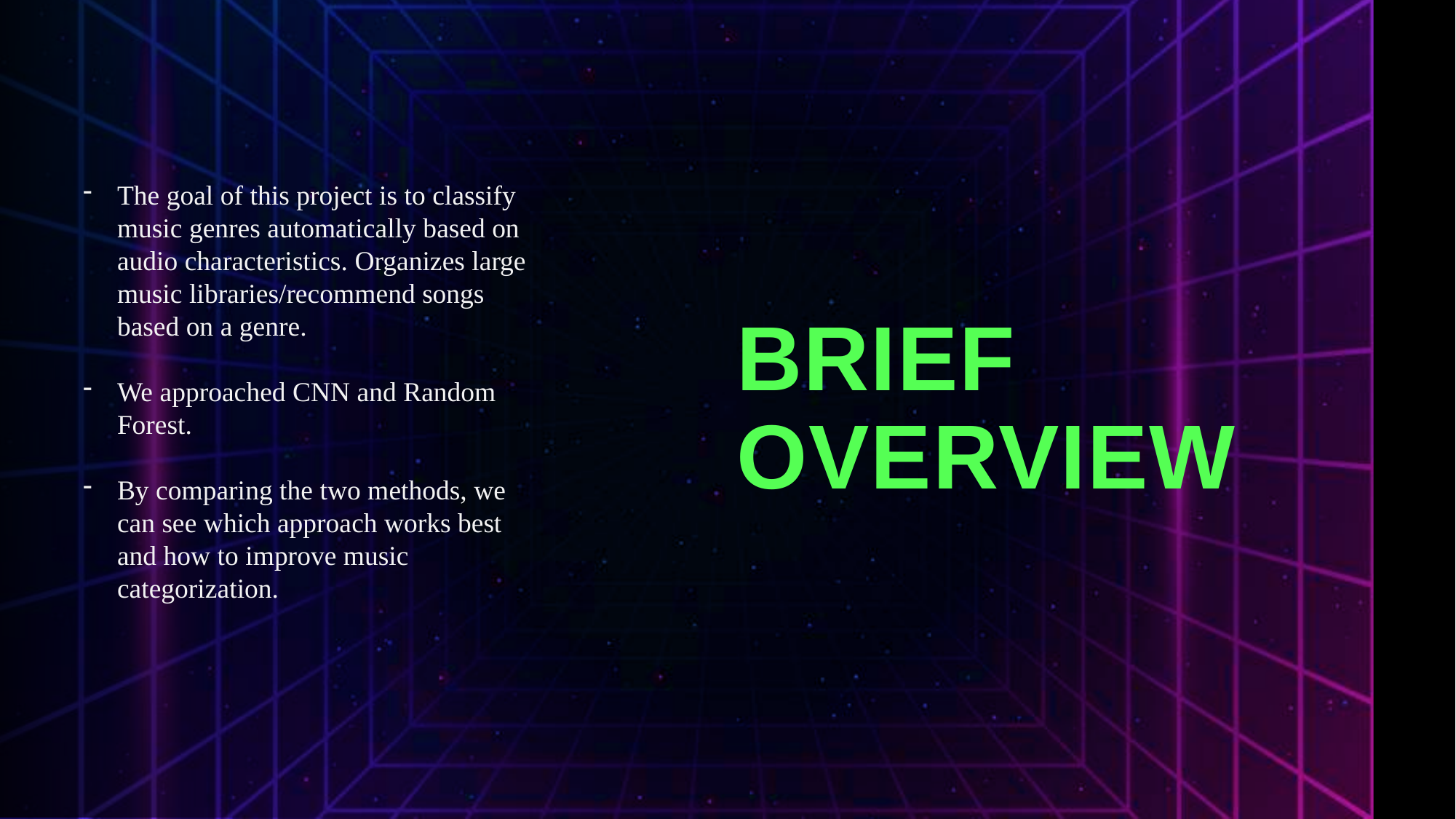

The goal of this project is to classify music genres automatically based on audio characteristics. Organizes large music libraries/recommend songs based on a genre.

We approached CNN and Random Forest.

By comparing the two methods, we can see which approach works best and how to improve music categorization.

# Brief Overview